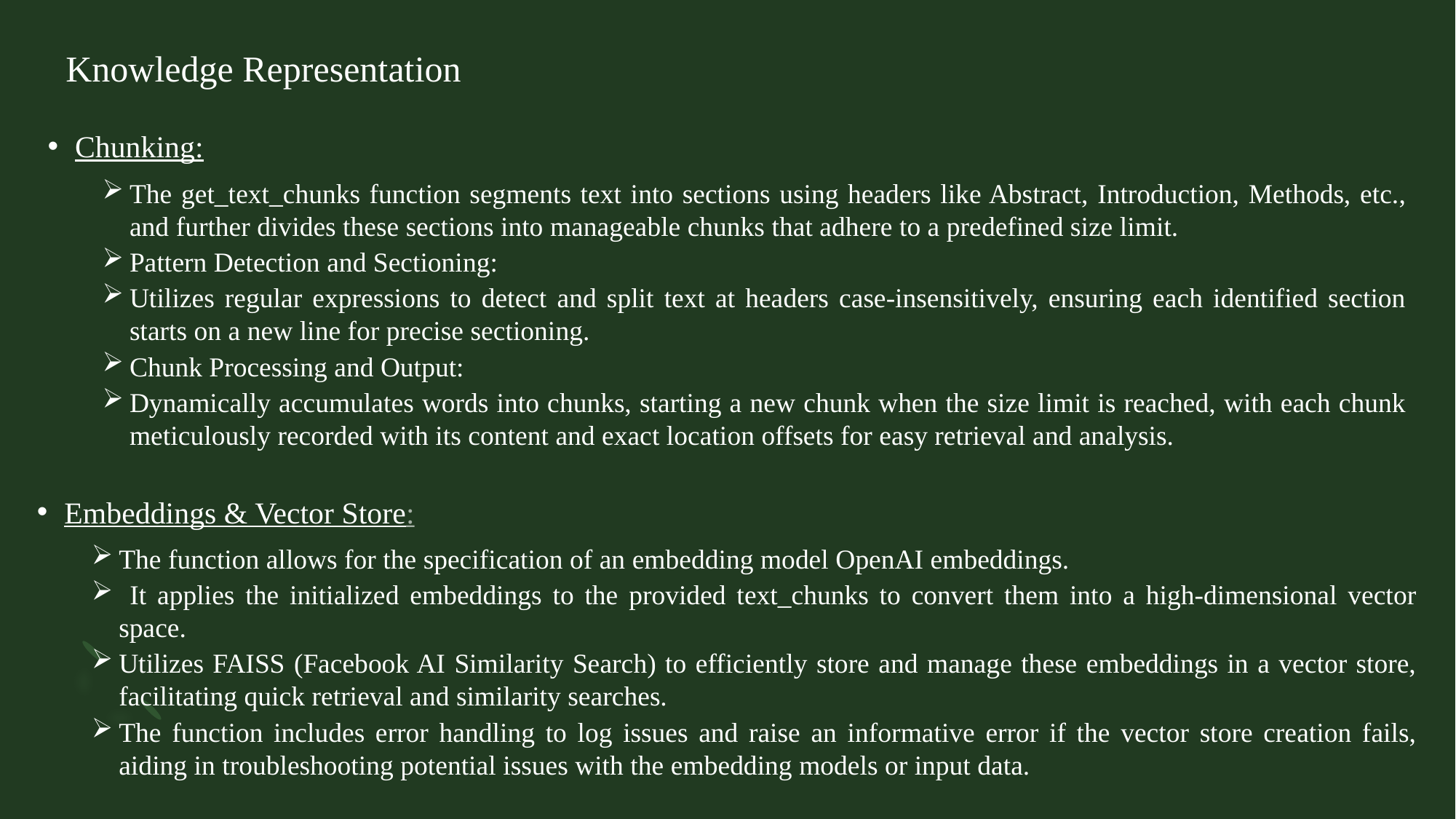

# Knowledge Representation
Chunking:
The get_text_chunks function segments text into sections using headers like Abstract, Introduction, Methods, etc., and further divides these sections into manageable chunks that adhere to a predefined size limit.
Pattern Detection and Sectioning:
Utilizes regular expressions to detect and split text at headers case-insensitively, ensuring each identified section starts on a new line for precise sectioning.
Chunk Processing and Output:
Dynamically accumulates words into chunks, starting a new chunk when the size limit is reached, with each chunk meticulously recorded with its content and exact location offsets for easy retrieval and analysis.
Embeddings & Vector Store:
The function allows for the specification of an embedding model OpenAI embeddings.
 It applies the initialized embeddings to the provided text_chunks to convert them into a high-dimensional vector space.
Utilizes FAISS (Facebook AI Similarity Search) to efficiently store and manage these embeddings in a vector store, facilitating quick retrieval and similarity searches.
The function includes error handling to log issues and raise an informative error if the vector store creation fails, aiding in troubleshooting potential issues with the embedding models or input data.